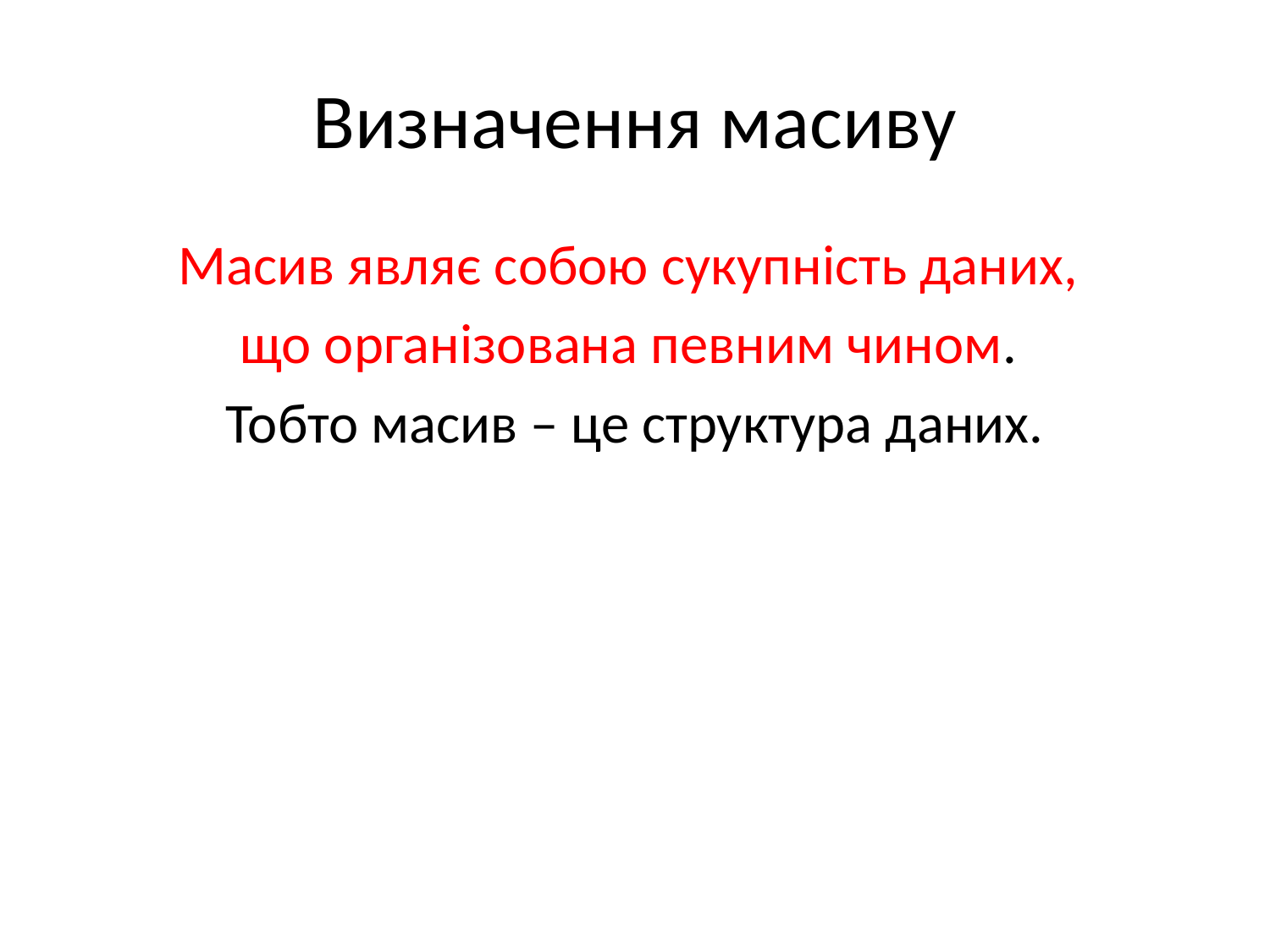

# Визначення масиву
Масив являє собою сукупність даних,
що організована певним чином.
Тобто масив – це структура даних.